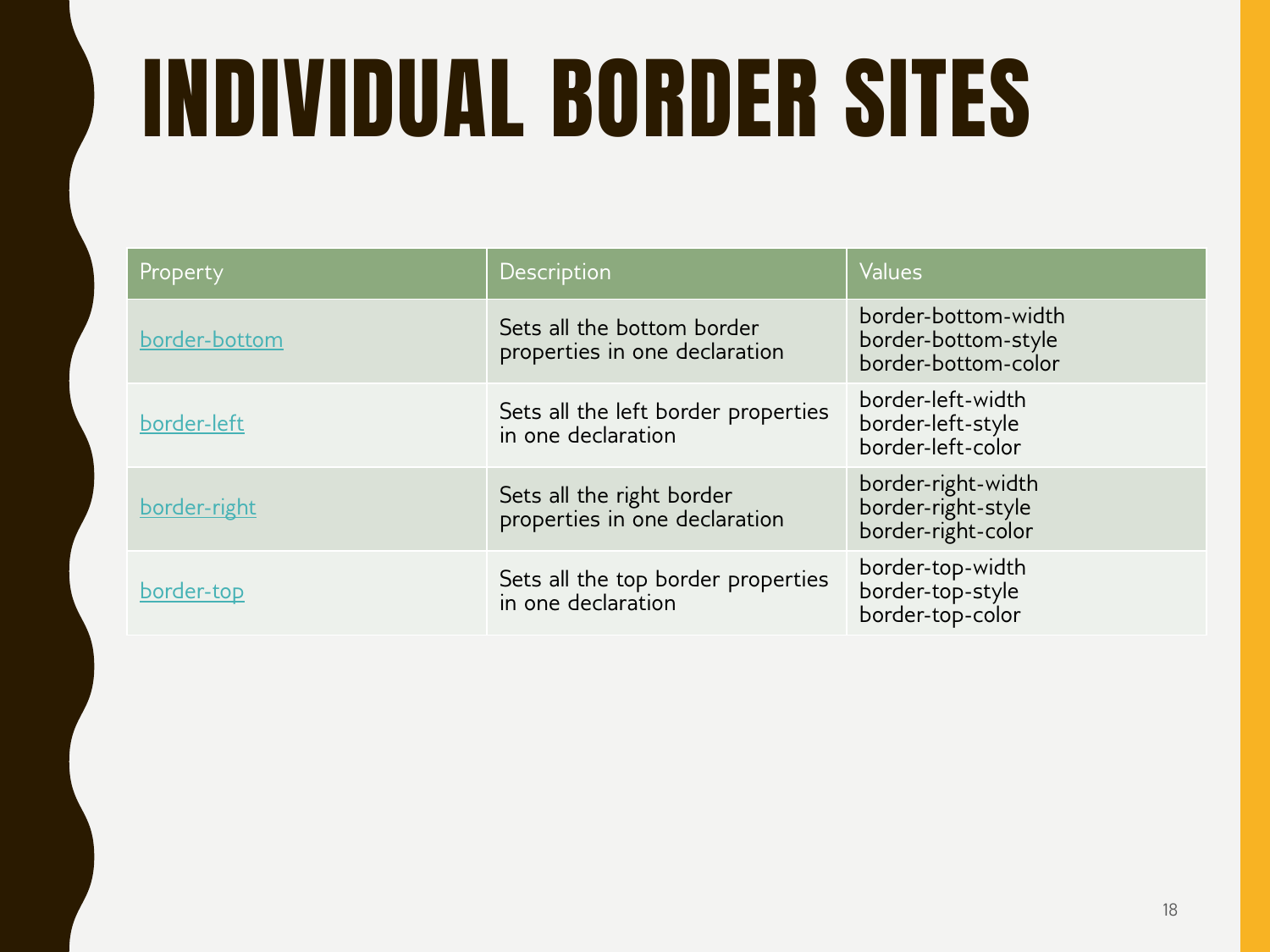

# Individual border sites
| Property | Description | Values |
| --- | --- | --- |
| border-bottom | Sets all the bottom border properties in one declaration | border-bottom-width border-bottom-style border-bottom-color |
| border-left | Sets all the left border properties in one declaration | border-left-width border-left-style border-left-color |
| border-right | Sets all the right border properties in one declaration | border-right-width border-right-style border-right-color |
| border-top | Sets all the top border properties in one declaration | border-top-width border-top-style border-top-color |

18